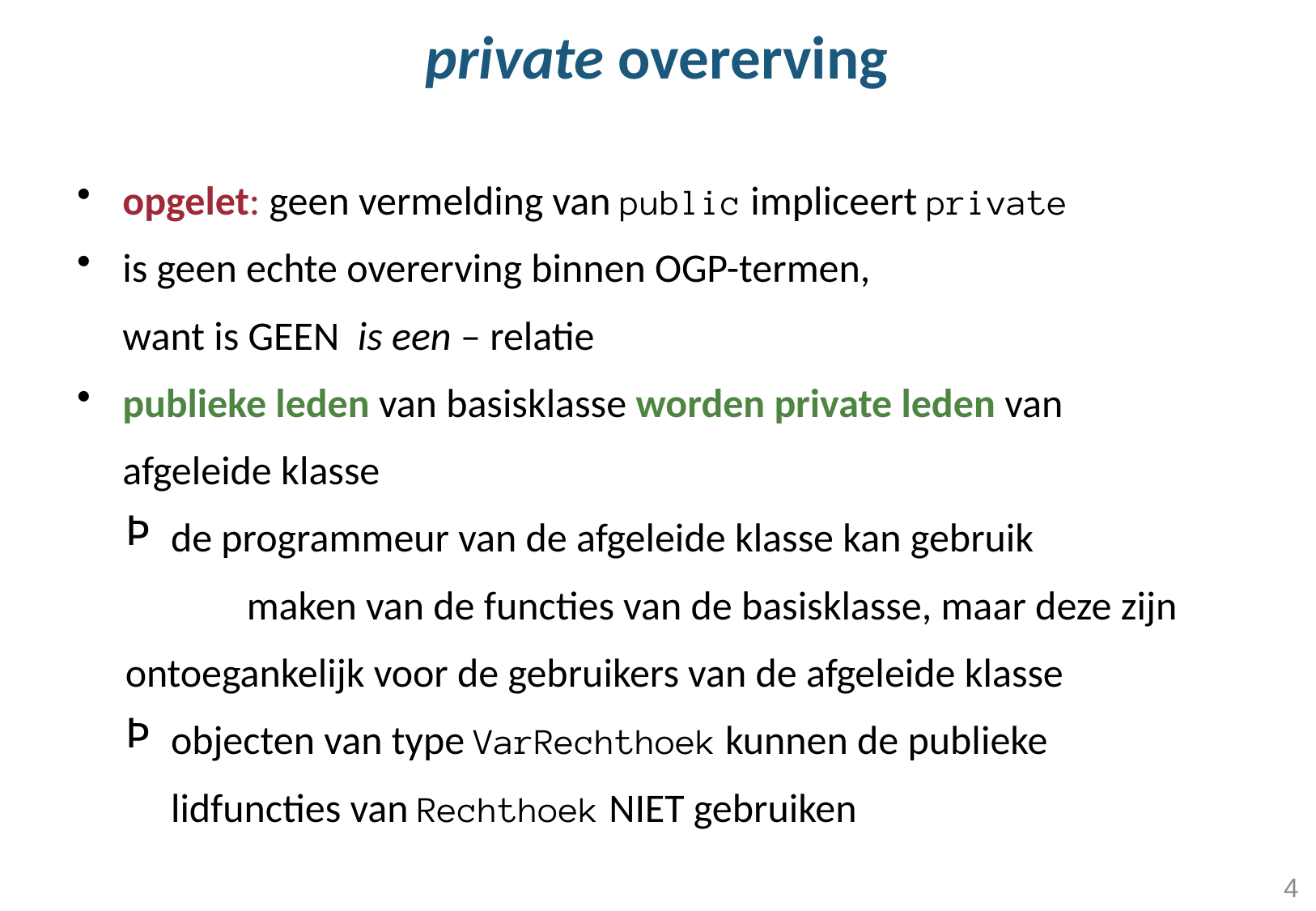

# private overerving
opgelet: geen vermelding van public impliceert private
is geen echte overerving binnen OGP-termen,
want is GEEN  is een – relatie
publieke leden van basisklasse worden private leden van                afgeleide klasse
de programmeur van de afgeleide klasse kan gebruik
	maken van de functies van de basisklasse, maar deze zijn 	ontoegankelijk voor de gebruikers van de afgeleide klasse
objecten van type VarRechthoek kunnen de publieke 	lidfuncties van Rechthoek NIET gebruiken
4